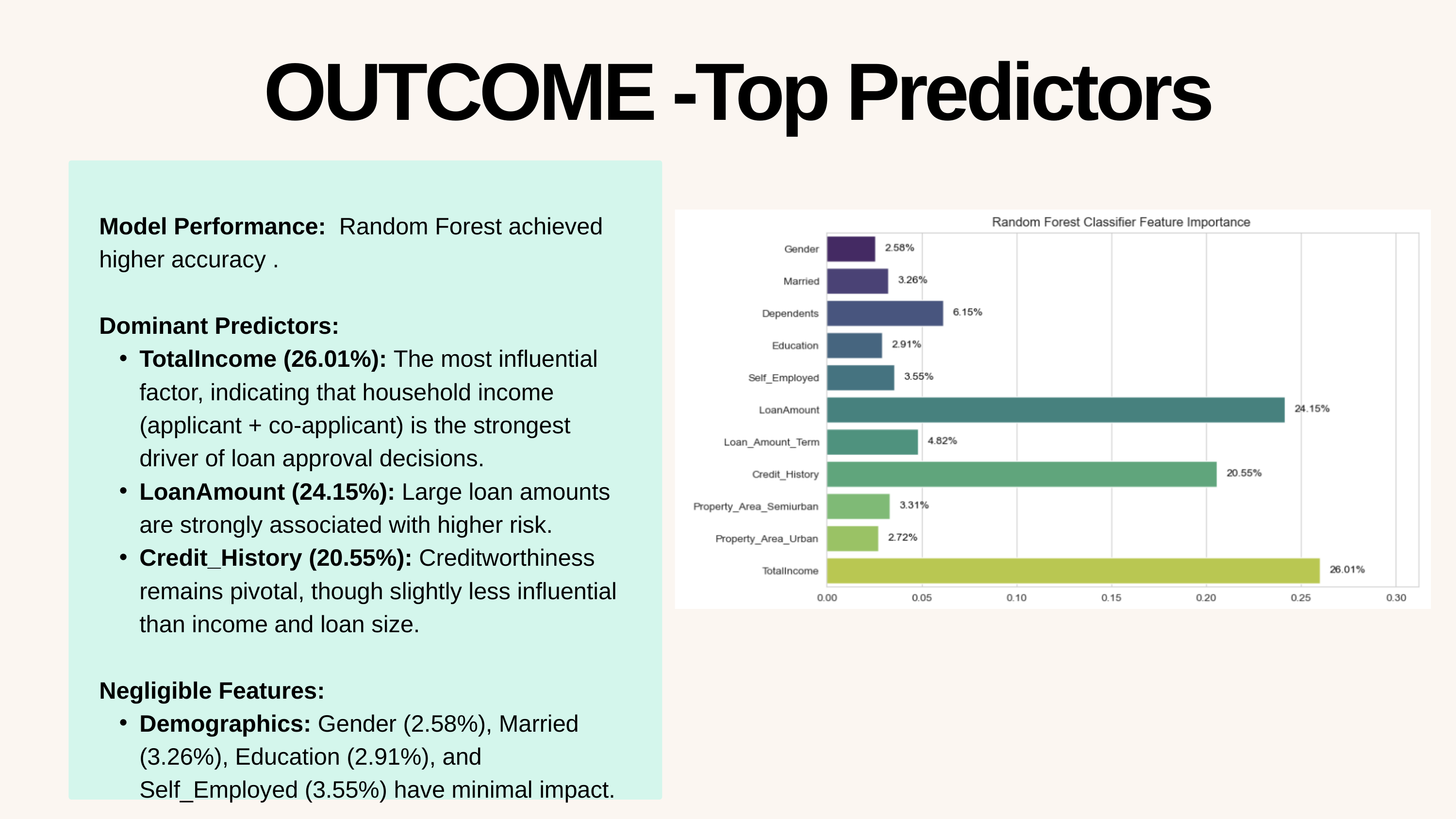

OUTCOME -Top Predictors

Model Performance:  Random Forest achieved higher accuracy .

Dominant Predictors:
TotalIncome (26.01%): The most influential factor, indicating that household income (applicant + co-applicant) is the strongest driver of loan approval decisions.
LoanAmount (24.15%): Large loan amounts are strongly associated with higher risk.
Credit_History (20.55%): Creditworthiness remains pivotal, though slightly less influential than income and loan size.

Negligible Features:
Demographics: Gender (2.58%), Married (3.26%), Education (2.91%), and Self_Employed (3.55%) have minimal impact.